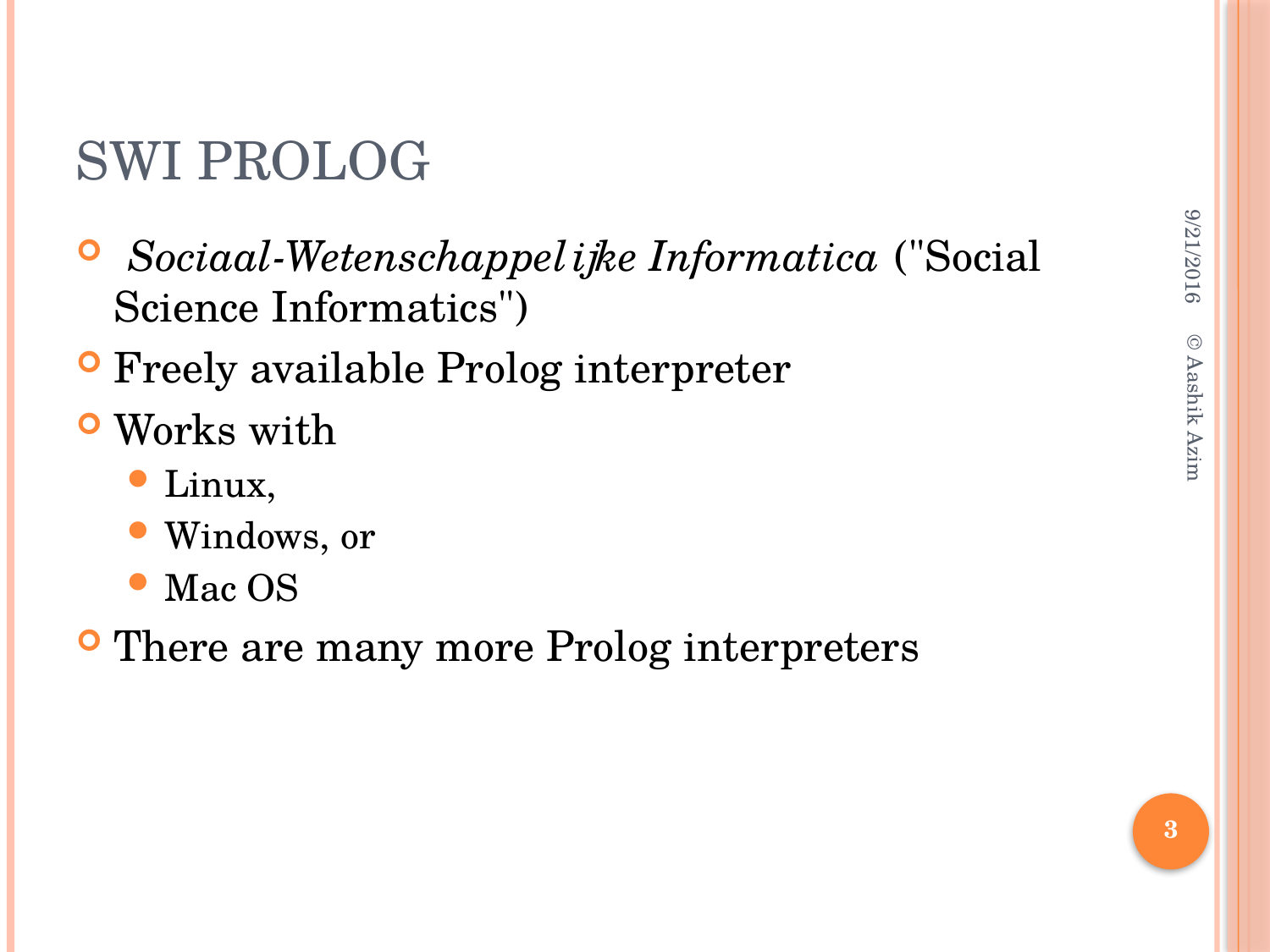

# SWI Prolog
9/21/2016
 Sociaal-Wetenschappelijke Informatica ("Social Science Informatics")
Freely available Prolog interpreter
Works with
Linux,
Windows, or
Mac OS
There are many more Prolog interpreters
© Aashik Azim
3